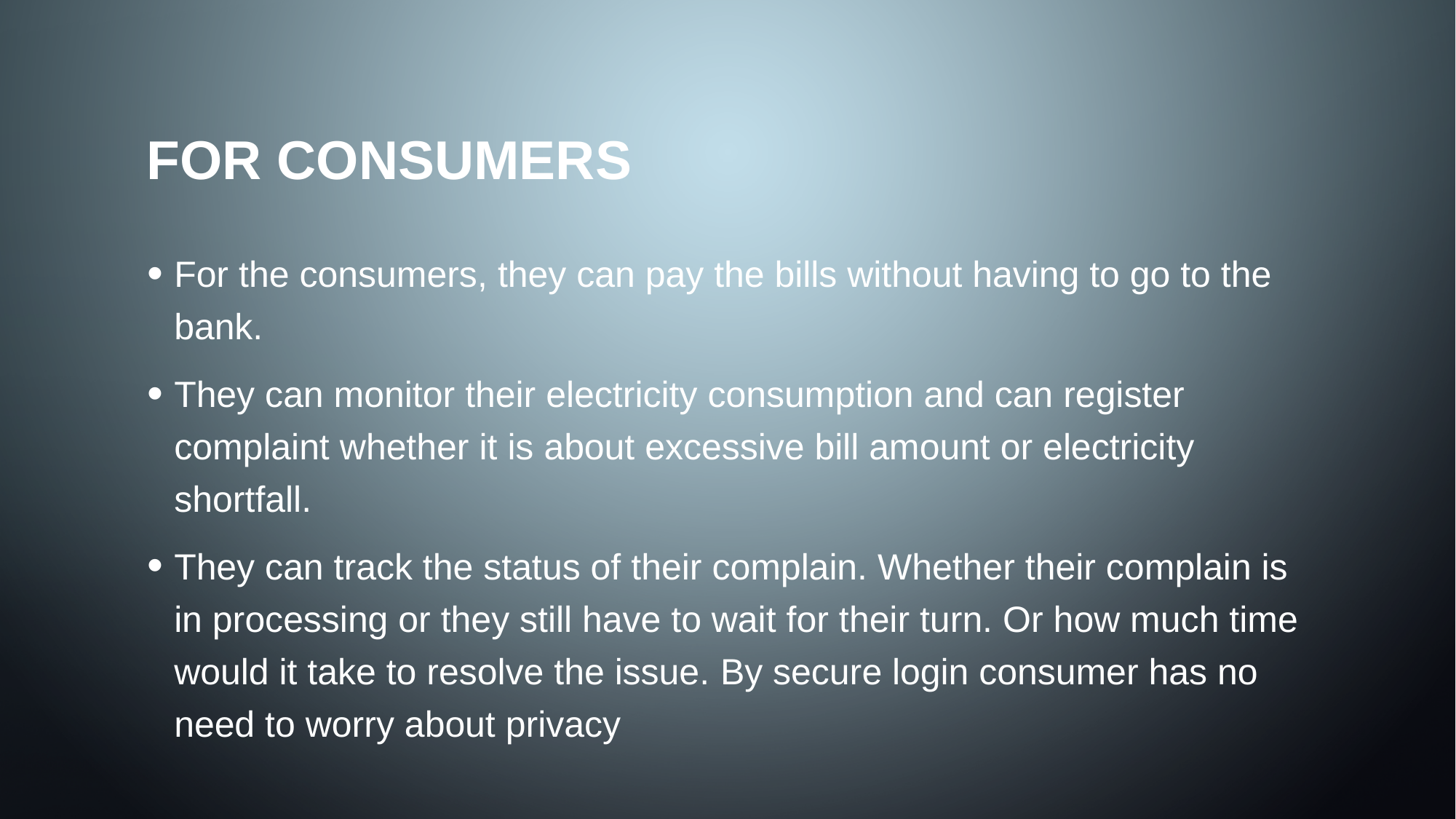

For Consumers
For the consumers, they can pay the bills without having to go to the bank.
They can monitor their electricity consumption and can register complaint whether it is about excessive bill amount or electricity shortfall.
They can track the status of their complain. Whether their complain is in processing or they still have to wait for their turn. Or how much time would it take to resolve the issue. By secure login consumer has no need to worry about privacy